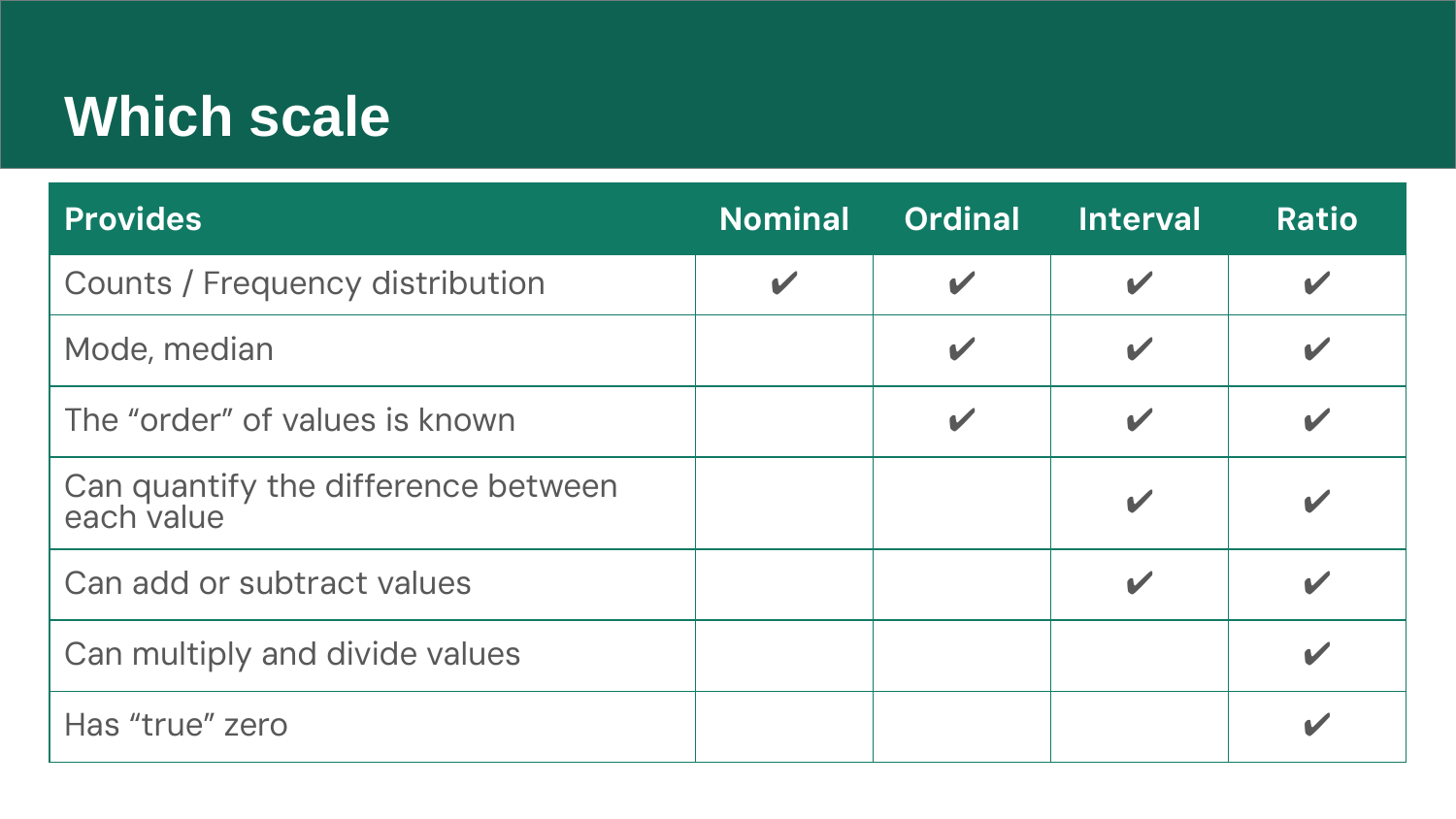

# Which scale

| Provides | Nominal | Ordinal | Interval | Ratio |
| --- | --- | --- | --- | --- |
| Counts / Frequency distribution | ✔ | ✔ | ✔ | ✔ |
| Mode, median |  | ✔ | ✔ | ✔ |
| The “order” of values is known |  | ✔ | ✔ | ✔ |
| Can quantify the difference between each value |  |  | ✔ | ✔ |
| Can add or subtract values |  |  | ✔ | ✔ |
| Can multiply and divide values |  |  |  | ✔ |
| Has “true” zero |  |  |  | ✔ |